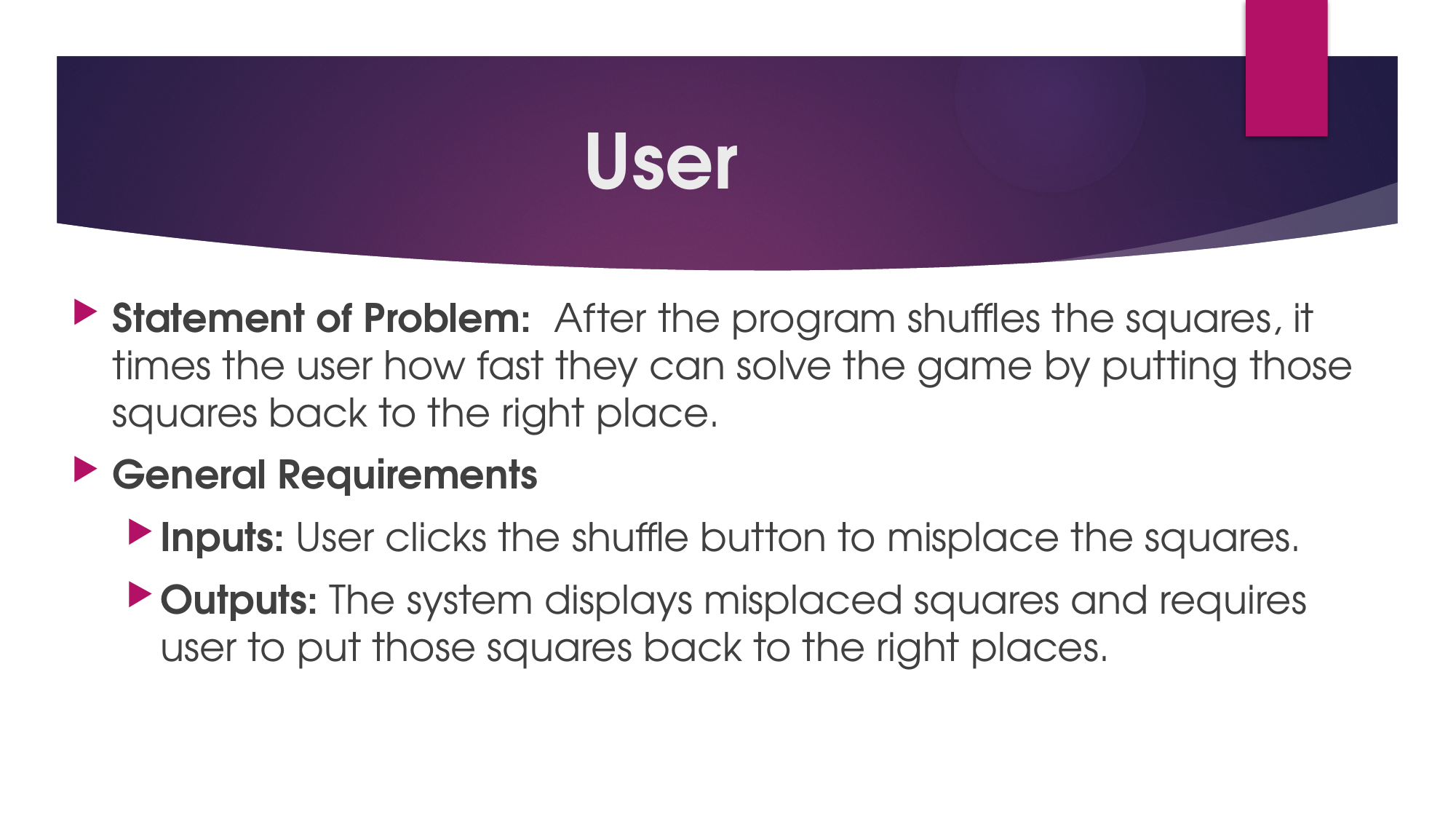

# User
Statement of Problem:  After the program shuffles the squares, it times the user how fast they can solve the game by putting those squares back to the right place.
General Requirements
Inputs: User clicks the shuffle button to misplace the squares.
Outputs: The system displays misplaced squares and requires user to put those squares back to the right places.